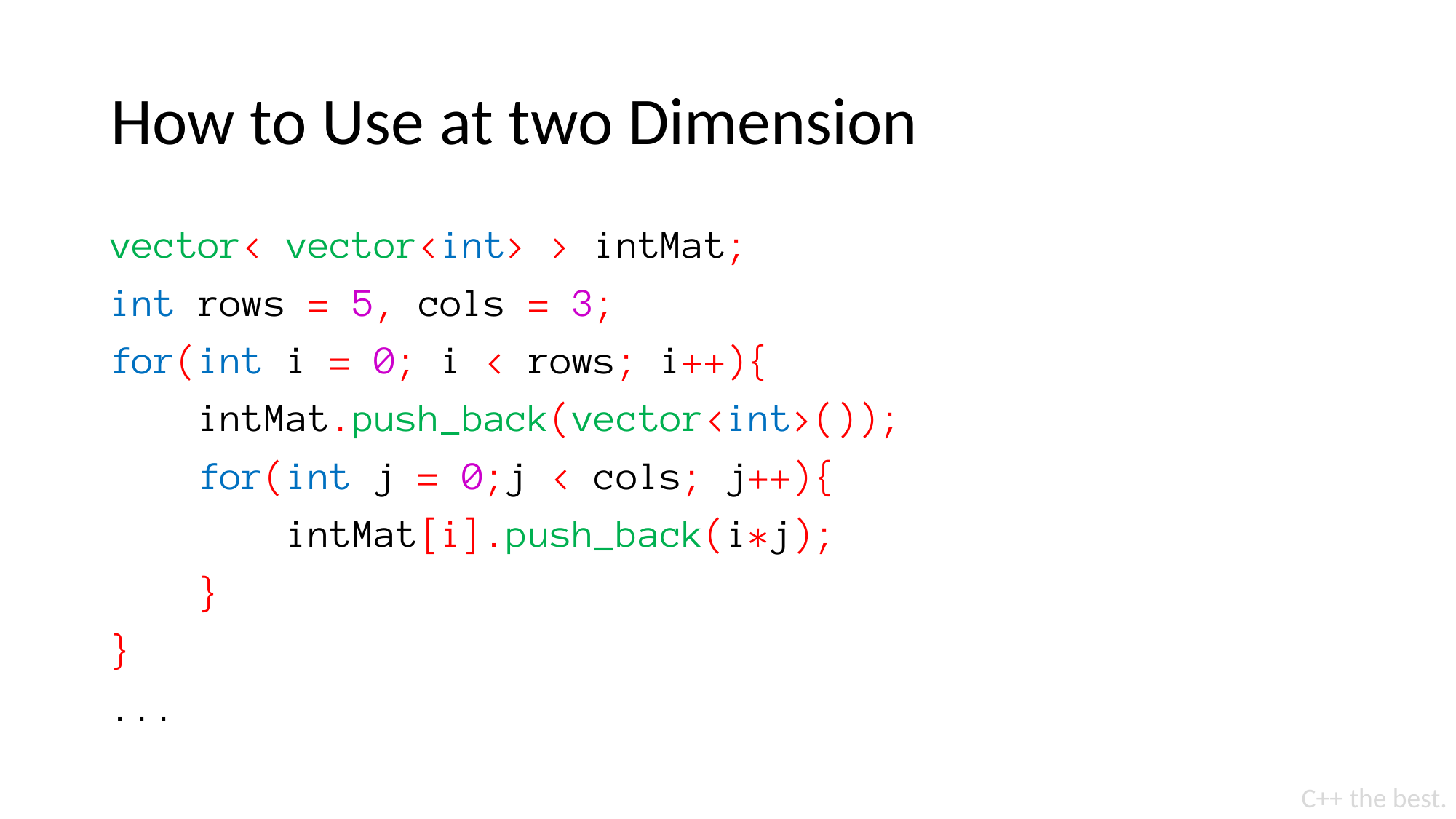

# How to Use at two Dimension
vector< vector<int> > intMat;
int rows = 5, cols = 3;
for(int i = 0; i < rows; i++){
    intMat.push_back(vector<int>());
    for(int j = 0;j < cols; j++){
        intMat[i].push_back(i*j);
    }
}
...